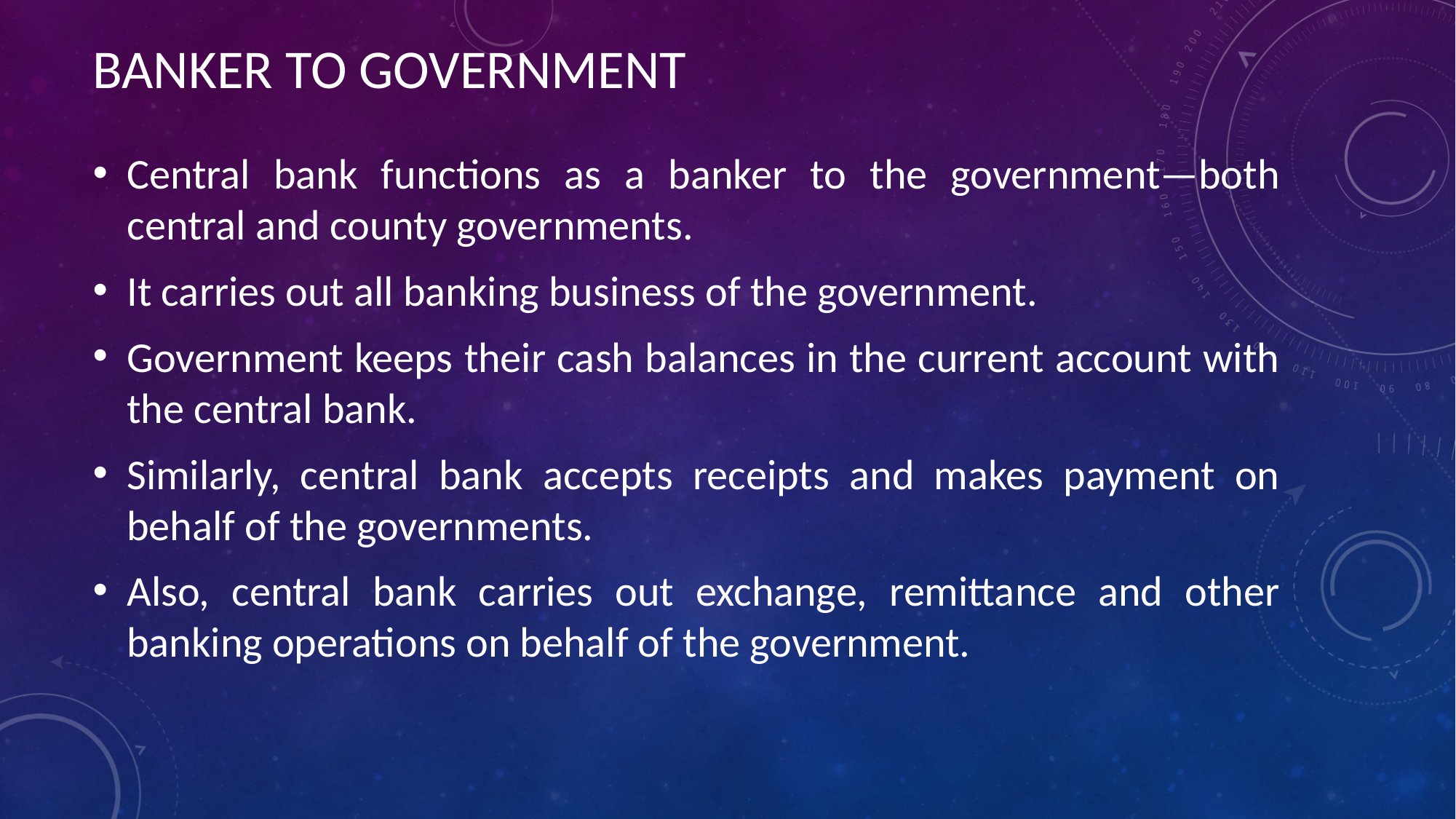

# Banker to Government
Central bank functions as a banker to the government—both central and county governments.
It carries out all banking business of the government.
Government keeps their cash balances in the current account with the central bank.
Similarly, central bank accepts receipts and makes payment on behalf of the governments.
Also, central bank carries out exchange, remittance and other banking operations on behalf of the government.